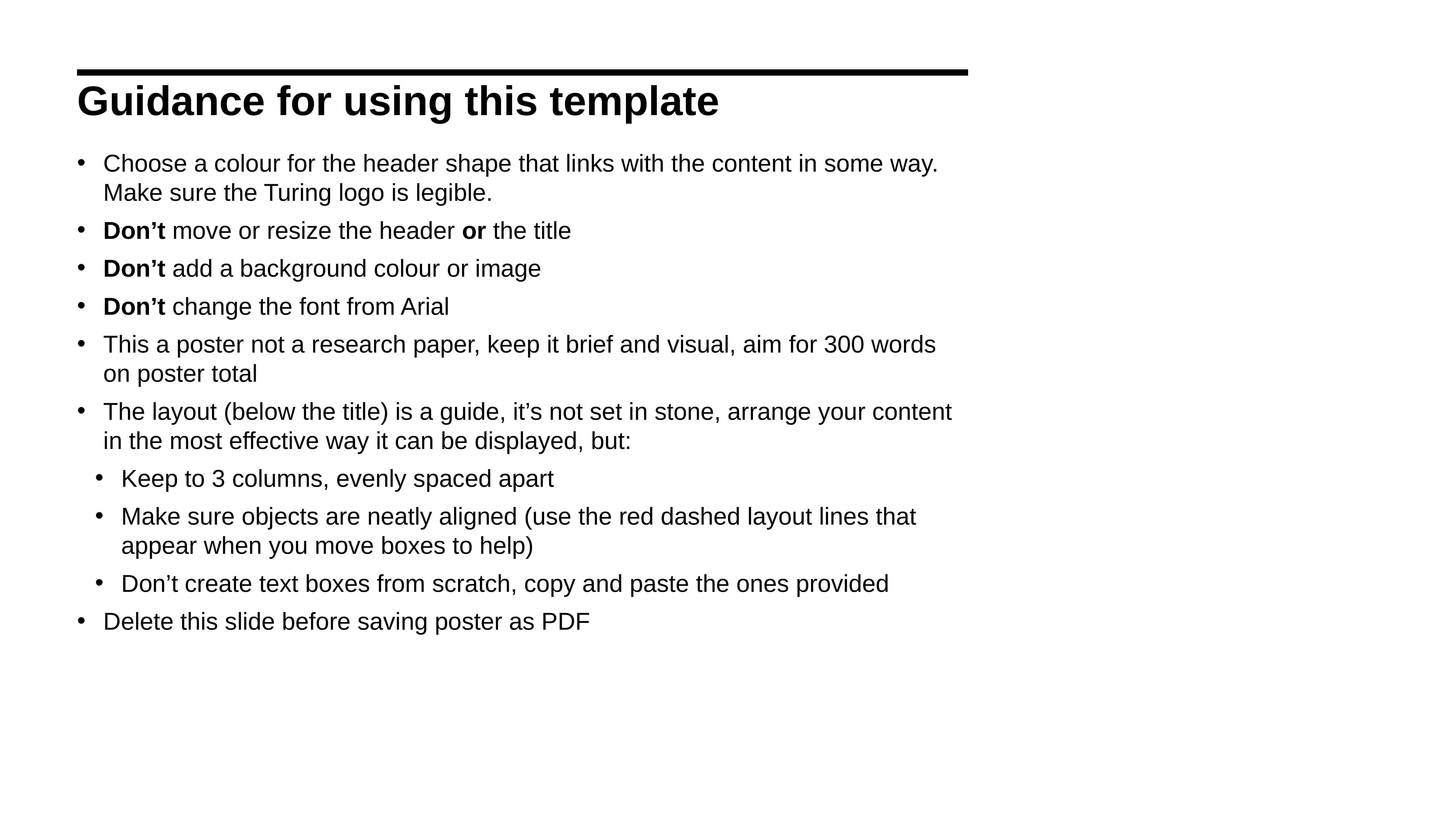

Guidance for using this template
Choose a colour for the header shape that links with the content in some way. Make sure the Turing logo is legible.
Don’t move or resize the header or the title
Don’t add a background colour or image
Don’t change the font from Arial
This a poster not a research paper, keep it brief and visual, aim for 300 words on poster total
The layout (below the title) is a guide, it’s not set in stone, arrange your content in the most effective way it can be displayed, but:
Keep to 3 columns, evenly spaced apart
Make sure objects are neatly aligned (use the red dashed layout lines that appear when you move boxes to help)
Don’t create text boxes from scratch, copy and paste the ones provided
Delete this slide before saving poster as PDF